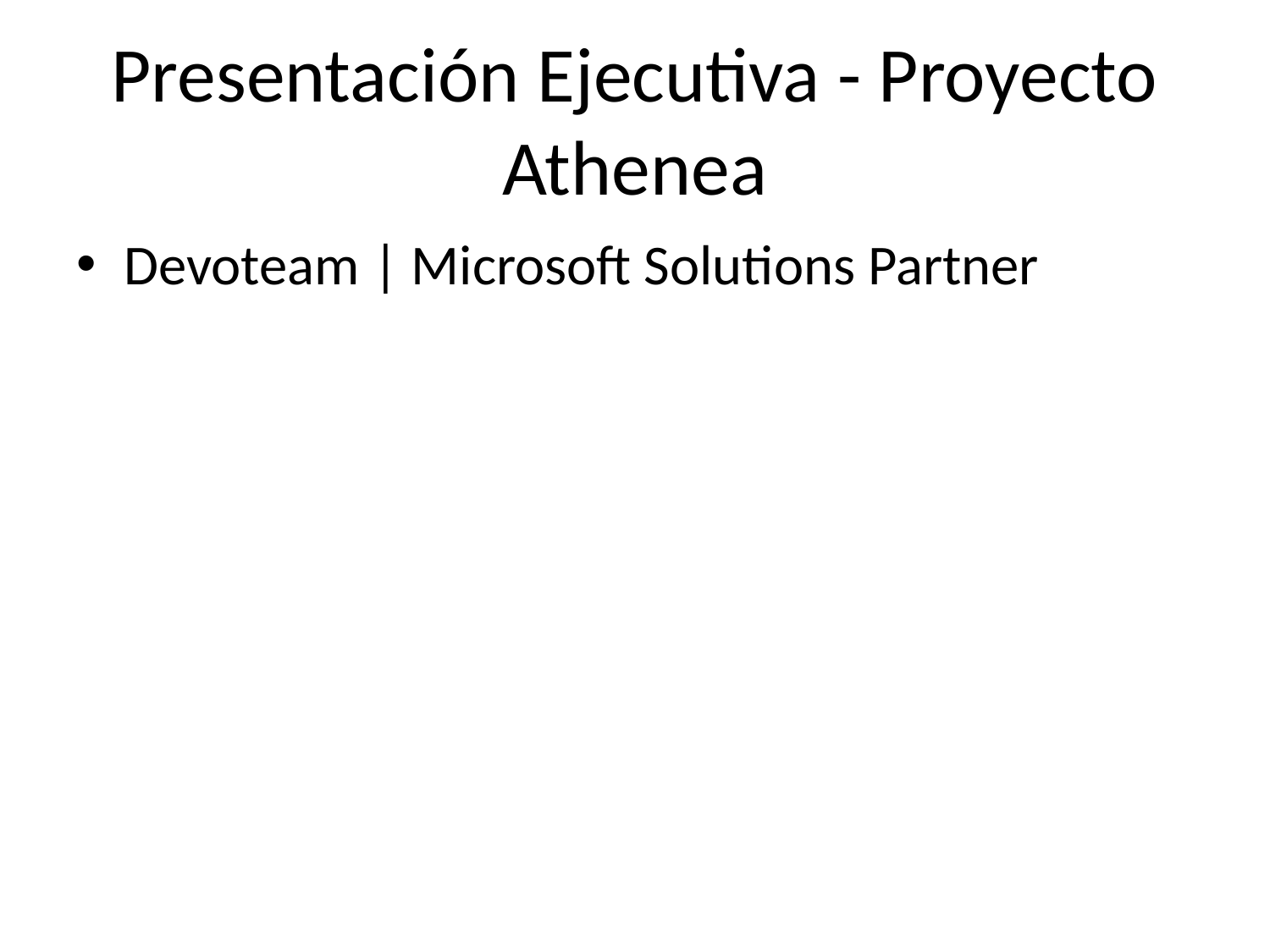

# Presentación Ejecutiva - Proyecto Athenea
Devoteam | Microsoft Solutions Partner